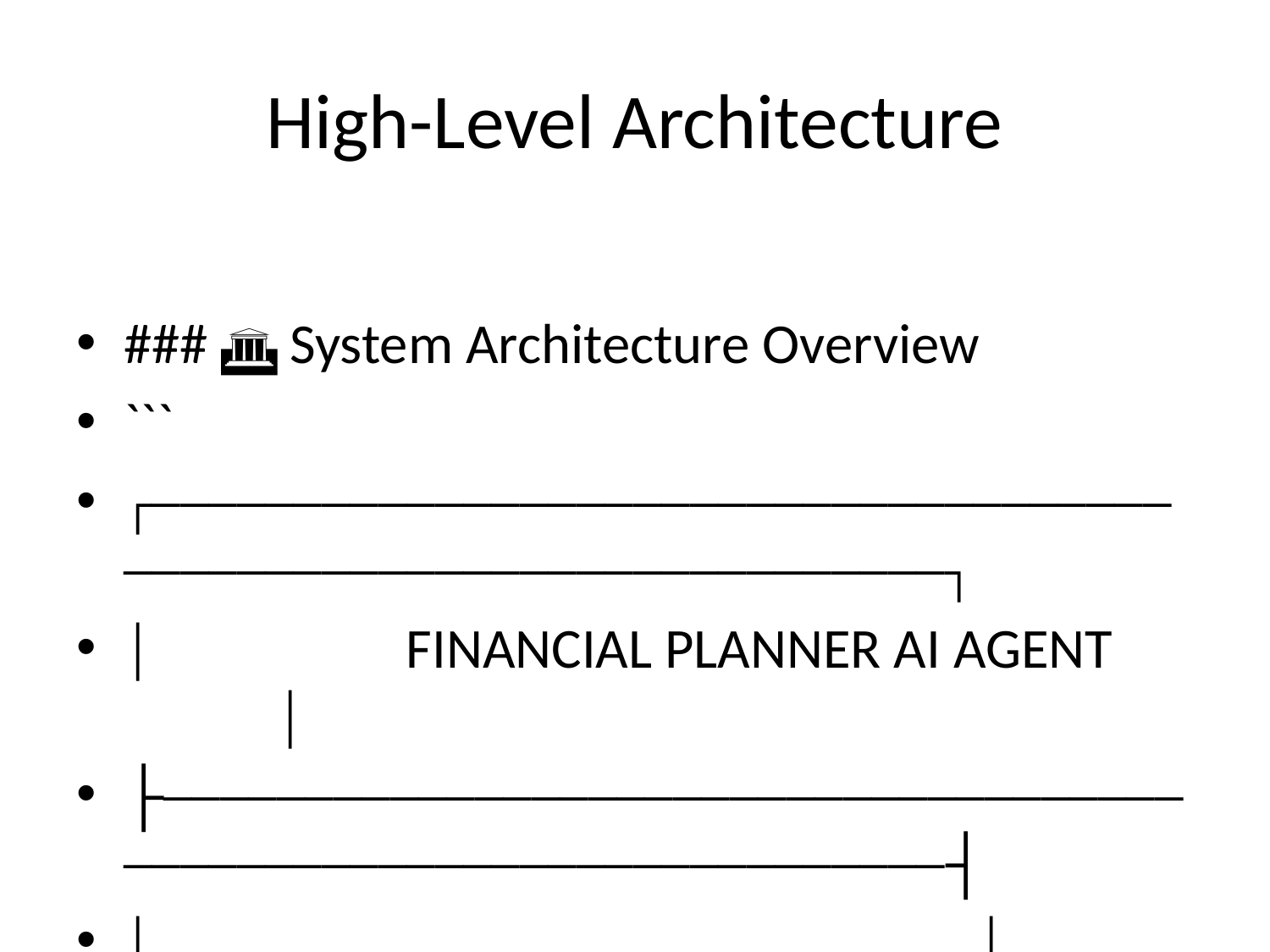

# High-Level Architecture

### 🏛️ System Architecture Overview
```
┌─────────────────────────────────────────────────────────────────┐
│                    FINANCIAL PLANNER AI AGENT                   │
├─────────────────────────────────────────────────────────────────┤
│                                                                 │
│  ┌─────────────────┐    ┌─────────────────┐    ┌──────────────┐ │
│  │   REACT UI      │    │   FLASK API     │    │  AI ENGINES  │ │
│  │                 │    │                 │    │              │ │
│  │ • Dashboard     │◄──►│ • REST Endpoints│◄──►│ • Ollama 3.2 │ │
│  │ • User Forms    │    │ • CORS Enabled  │    │ • Gemini Pro │ │
│  │ • Visualizations│    │ • Error Handling│    │ • Evaluator  │ │
│  │ • Responsive UI │    │ • Health Checks │    │              │ │
│  └─────────────────┘    └─────────────────┘    └──────────────┘ │
│           │                       │                      │      │
│           │                       │                      │      │
│  ┌─────────────────┐    ┌─────────────────┐    ┌──────────────┐ │
│  │  DATA LAYER     │    │  BUSINESS LOGIC │    │  DATABASES   │ │
│  │                 │    │                 │    │              │ │
│  │ • Investment DB │    │ • Portfolio Opt │    │ • SQLite     │ │
│  │ • Vector Store  │    │ • Risk Analysis │    │ • ChromaDB   │ │
│  │ • Historical    │    │ • Financial Calc│    │ • Vector DB  │ │
│  │   Data          │    │ • Compliance    │    │              │ │
│  └─────────────────┘    └─────────────────┘    └──────────────┘ │
│                                                                 │
└─────────────────────────────────────────────────────────────────┘
```
---